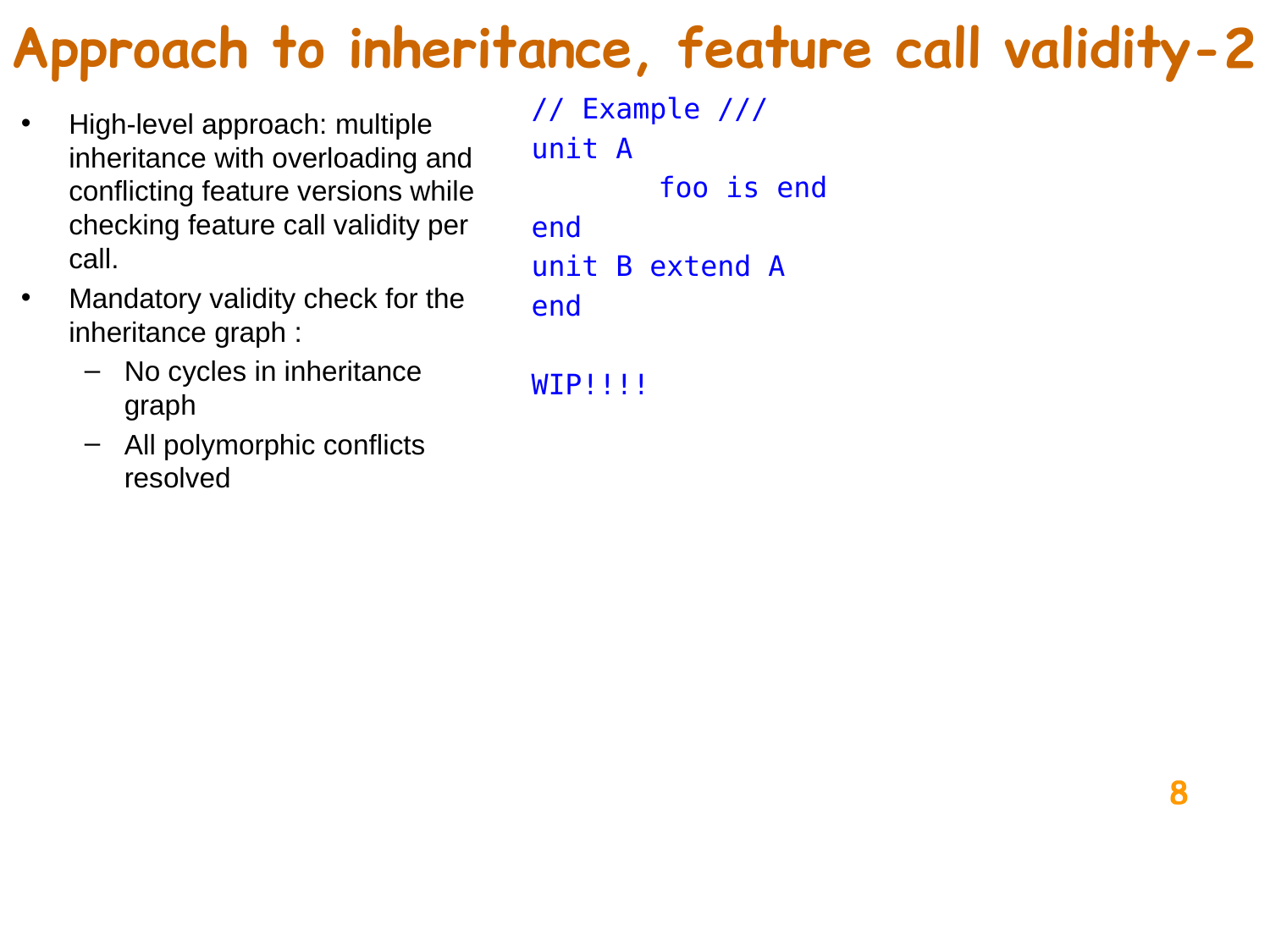

# Approach to inheritance, feature call validity-2
// Example ///
unit A
	foo is end
end
unit B extend A
end

WIP!!!!
High-level approach: multiple inheritance with overloading and conflicting feature versions while checking feature call validity per call.
Mandatory validity check for the inheritance graph :
No cycles in inheritance graph
All polymorphic conflicts resolved
8